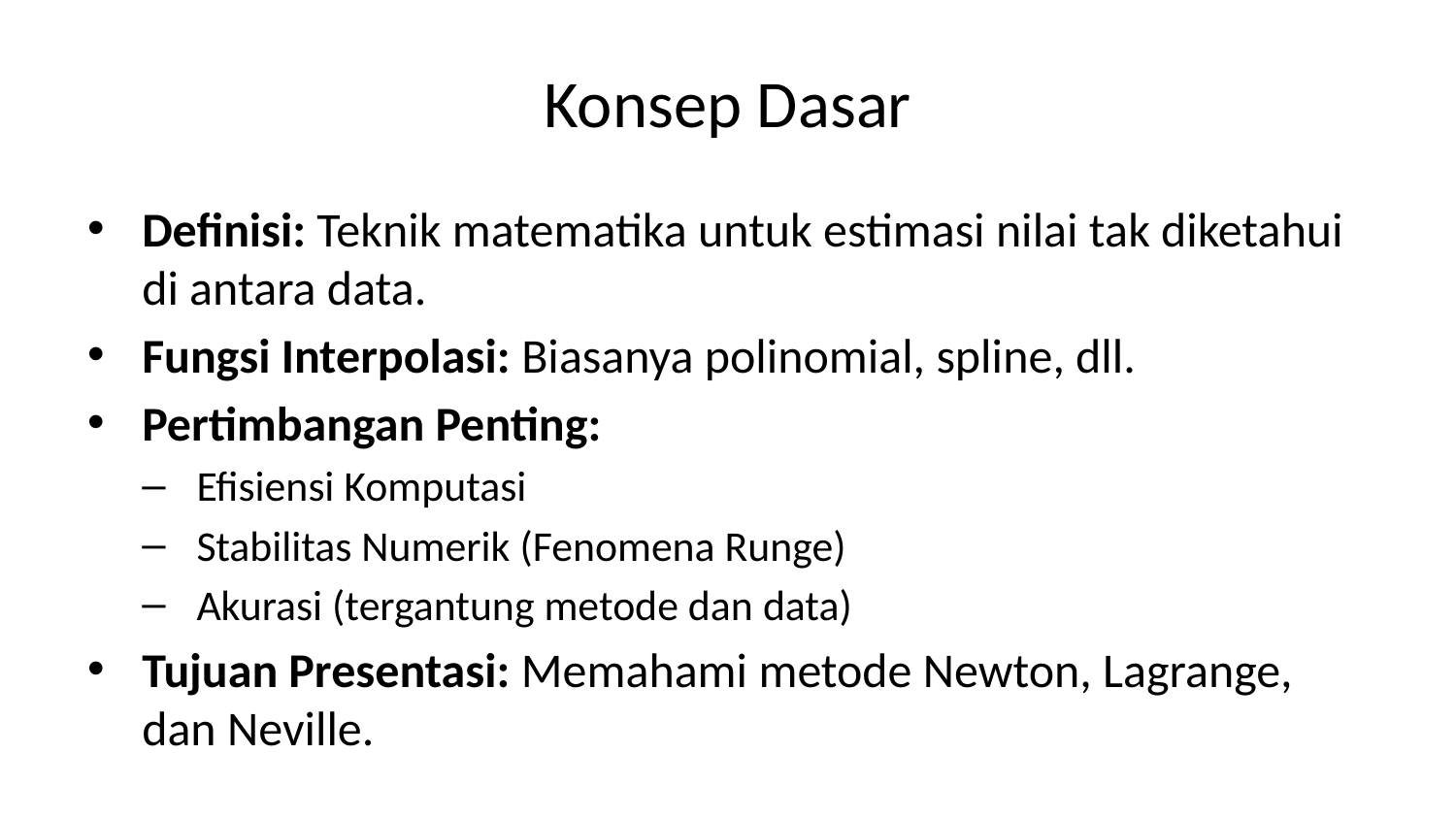

# Konsep Dasar
Definisi: Teknik matematika untuk estimasi nilai tak diketahui di antara data.
Fungsi Interpolasi: Biasanya polinomial, spline, dll.
Pertimbangan Penting:
Efisiensi Komputasi
Stabilitas Numerik (Fenomena Runge)
Akurasi (tergantung metode dan data)
Tujuan Presentasi: Memahami metode Newton, Lagrange, dan Neville.